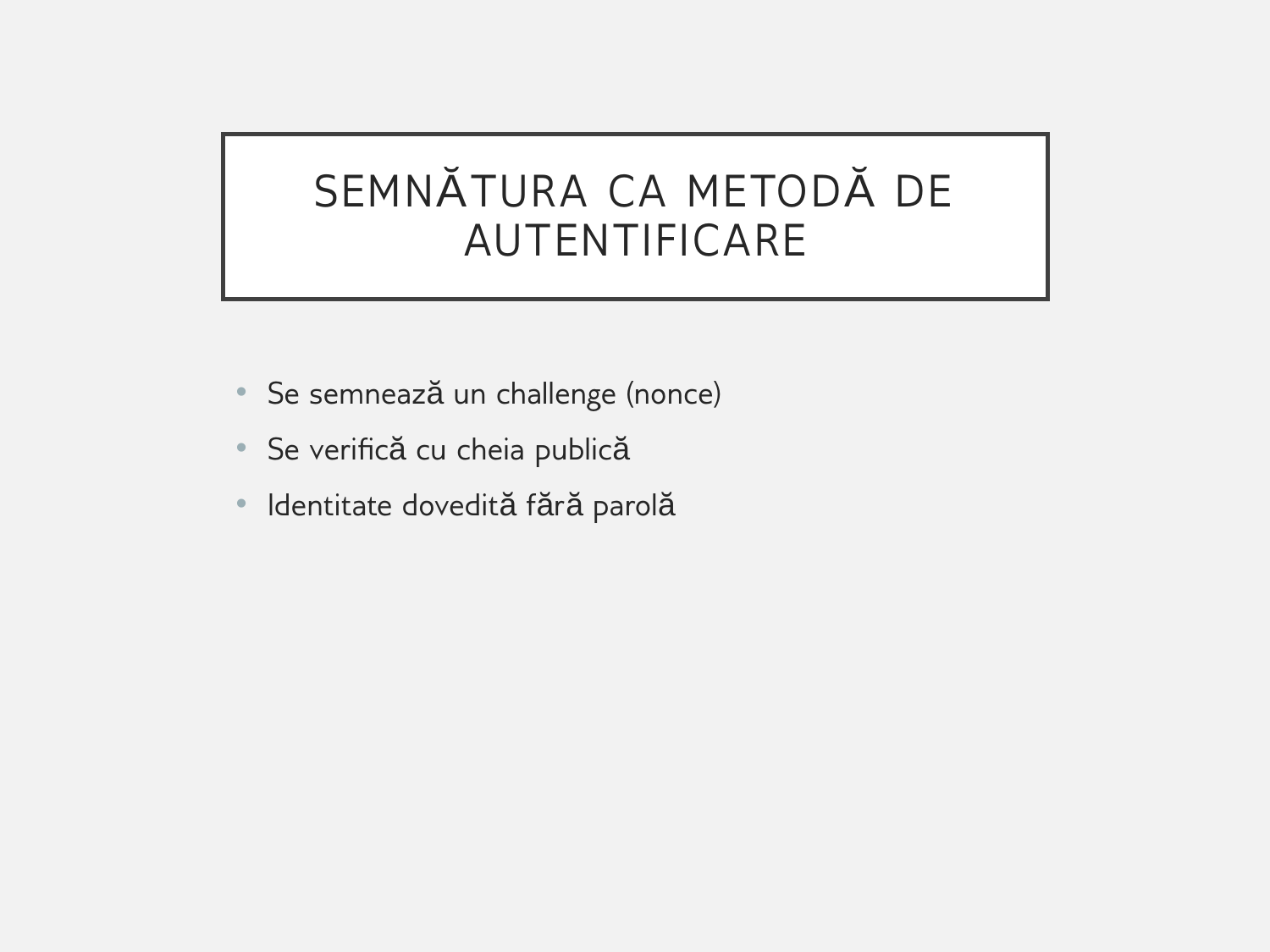

# Semnătura ca metodă de autentificare
Se semnează un challenge (nonce)
Se verifică cu cheia publică
Identitate dovedită fără parolă